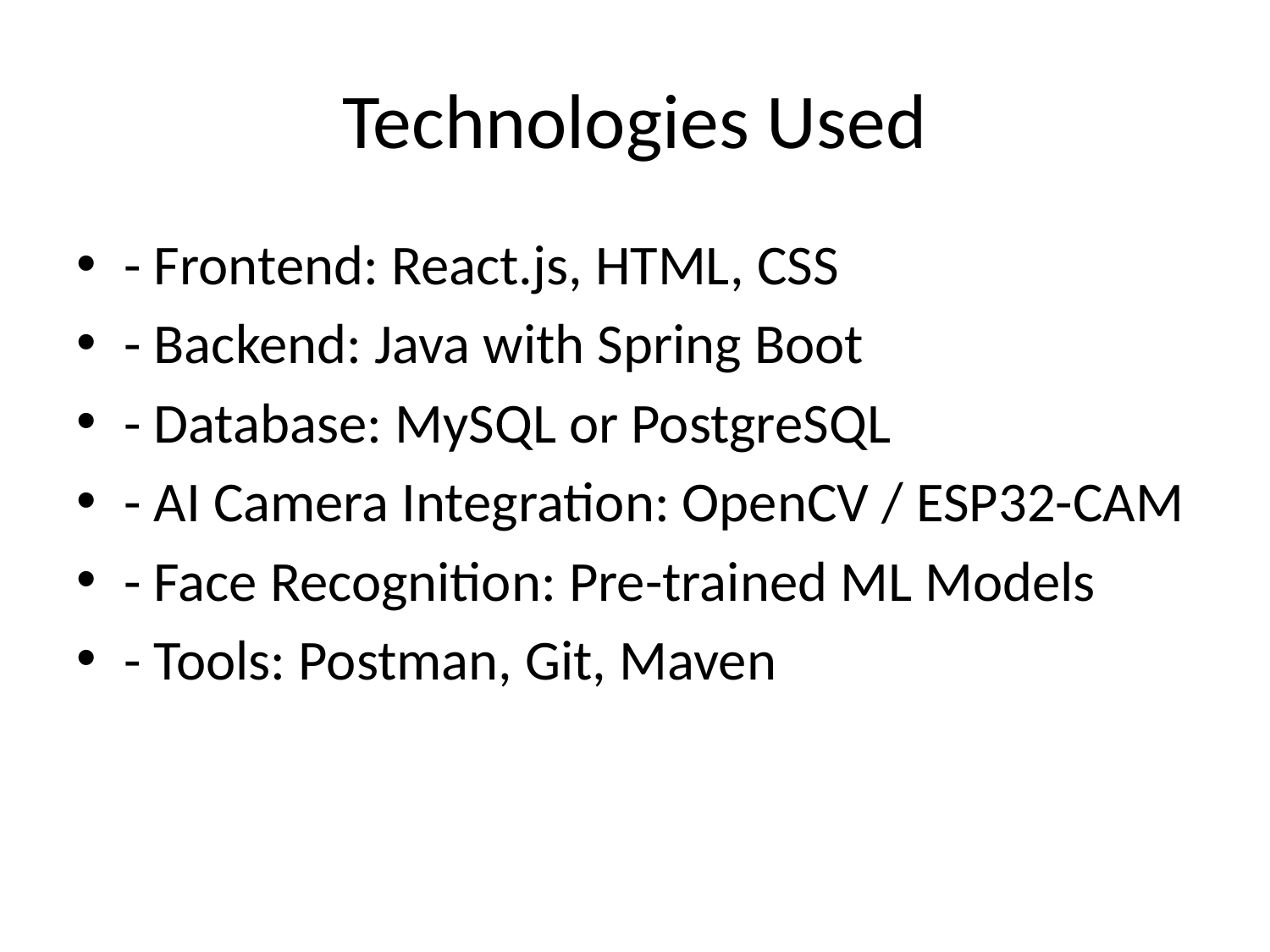

# Technologies Used
- Frontend: React.js, HTML, CSS
- Backend: Java with Spring Boot
- Database: MySQL or PostgreSQL
- AI Camera Integration: OpenCV / ESP32-CAM
- Face Recognition: Pre-trained ML Models
- Tools: Postman, Git, Maven